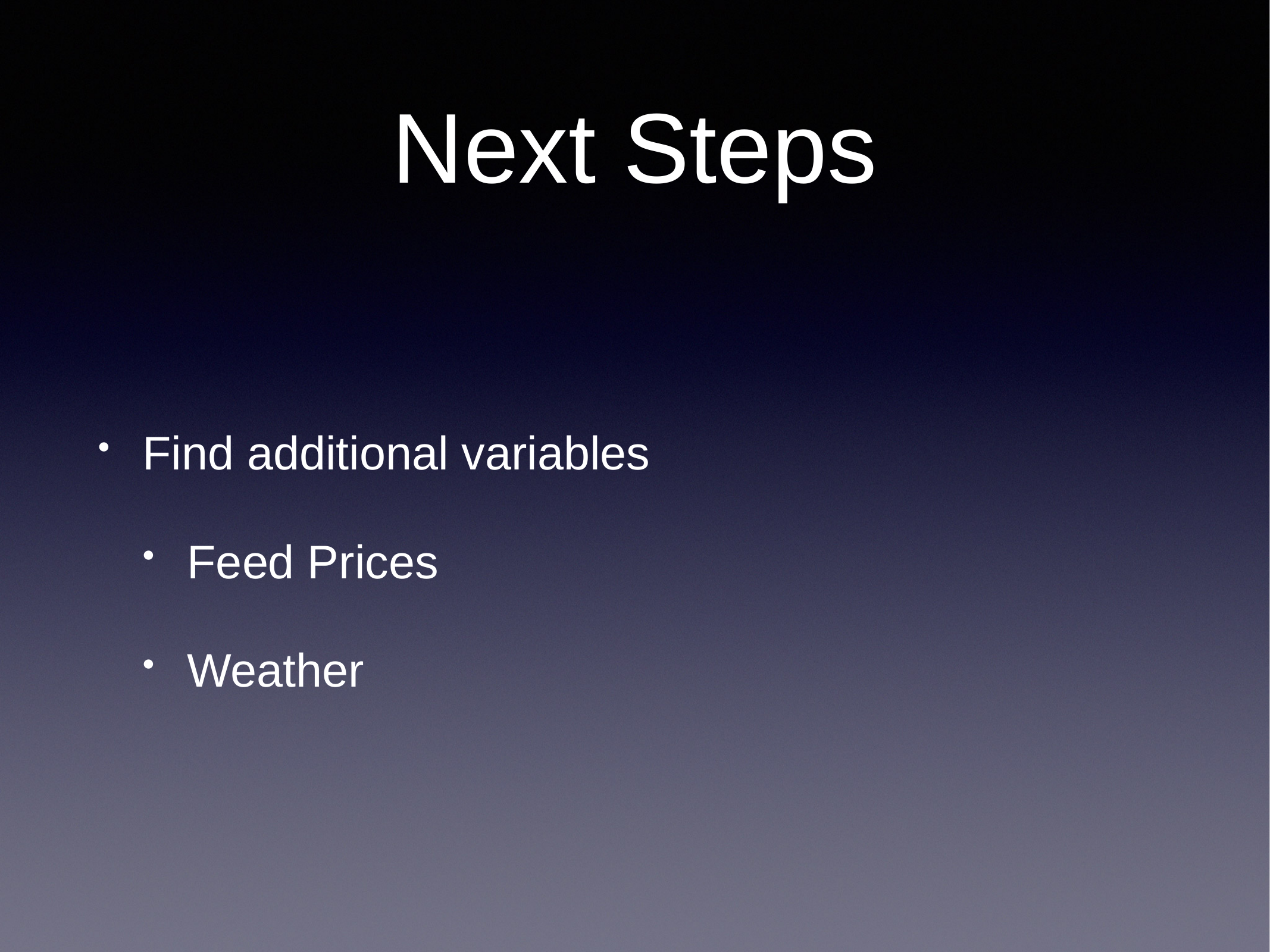

# Next Steps
Find additional variables
Feed Prices
Weather